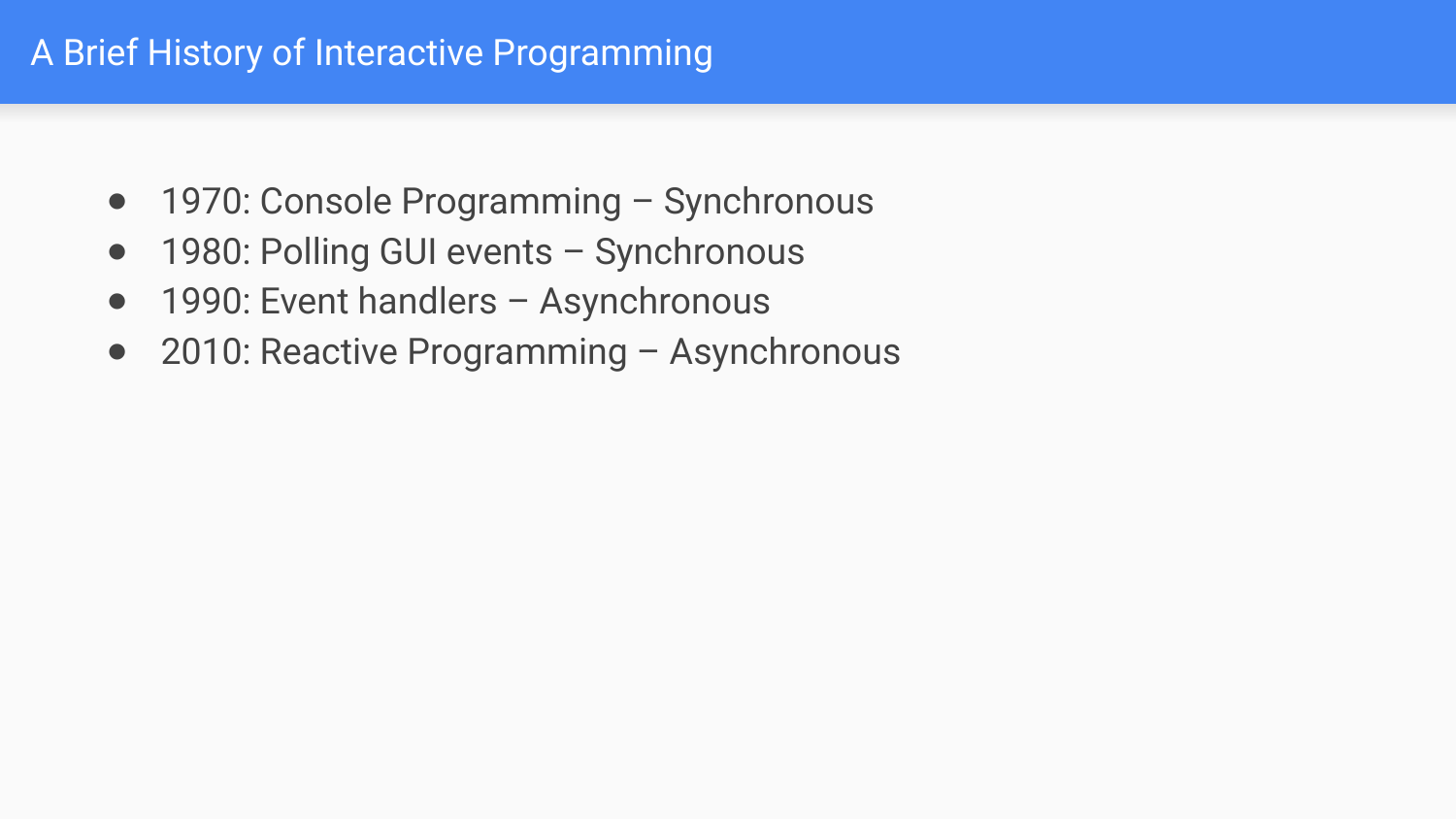

# A Brief History of Interactive Programming
1970: Console Programming – Synchronous
1980: Polling GUI events – Synchronous
1990: Event handlers – Asynchronous
2010: Reactive Programming – Asynchronous